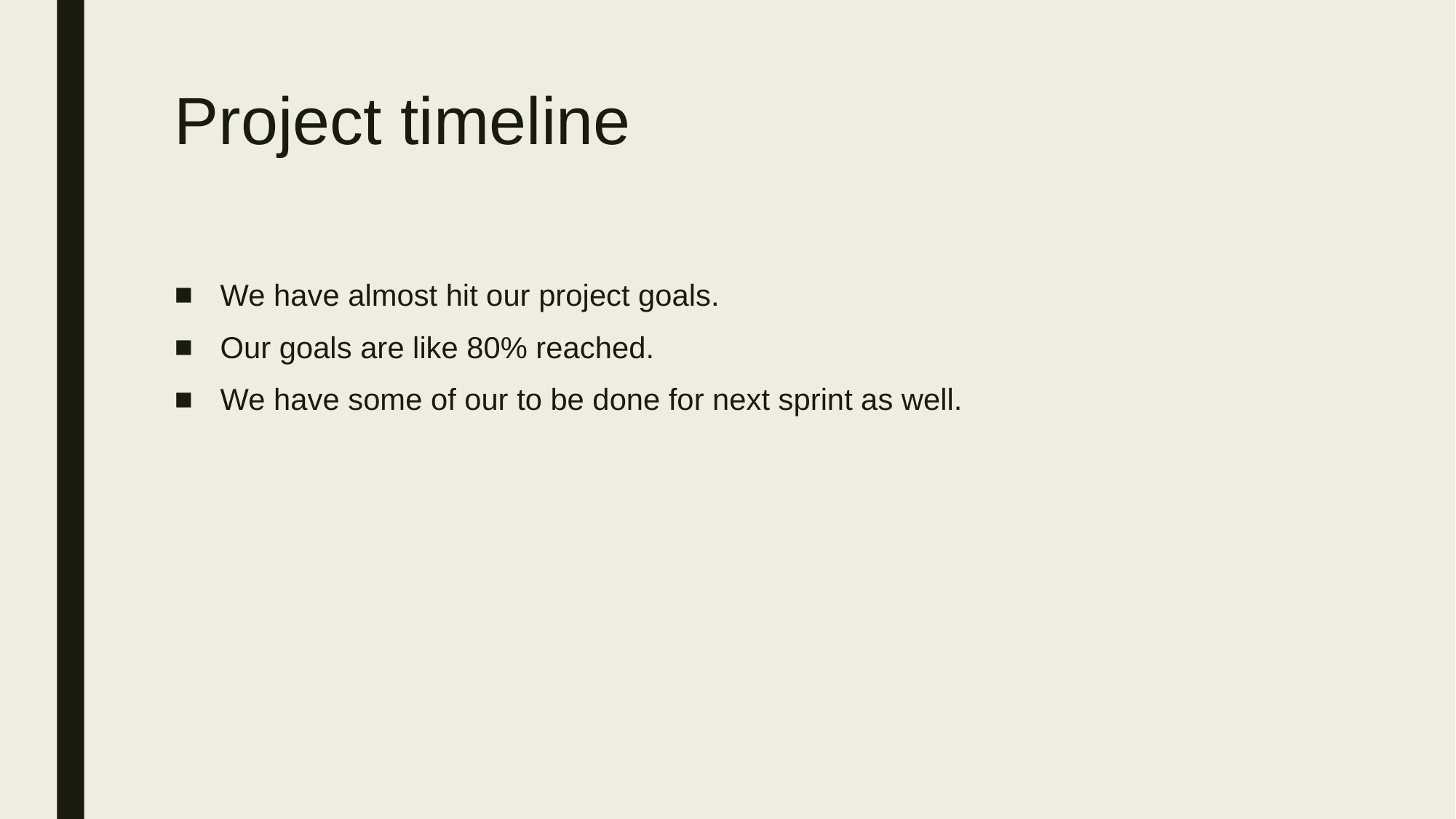

# Project timeline
We have almost hit our project goals.
Our goals are like 80% reached.
We have some of our to be done for next sprint as well.